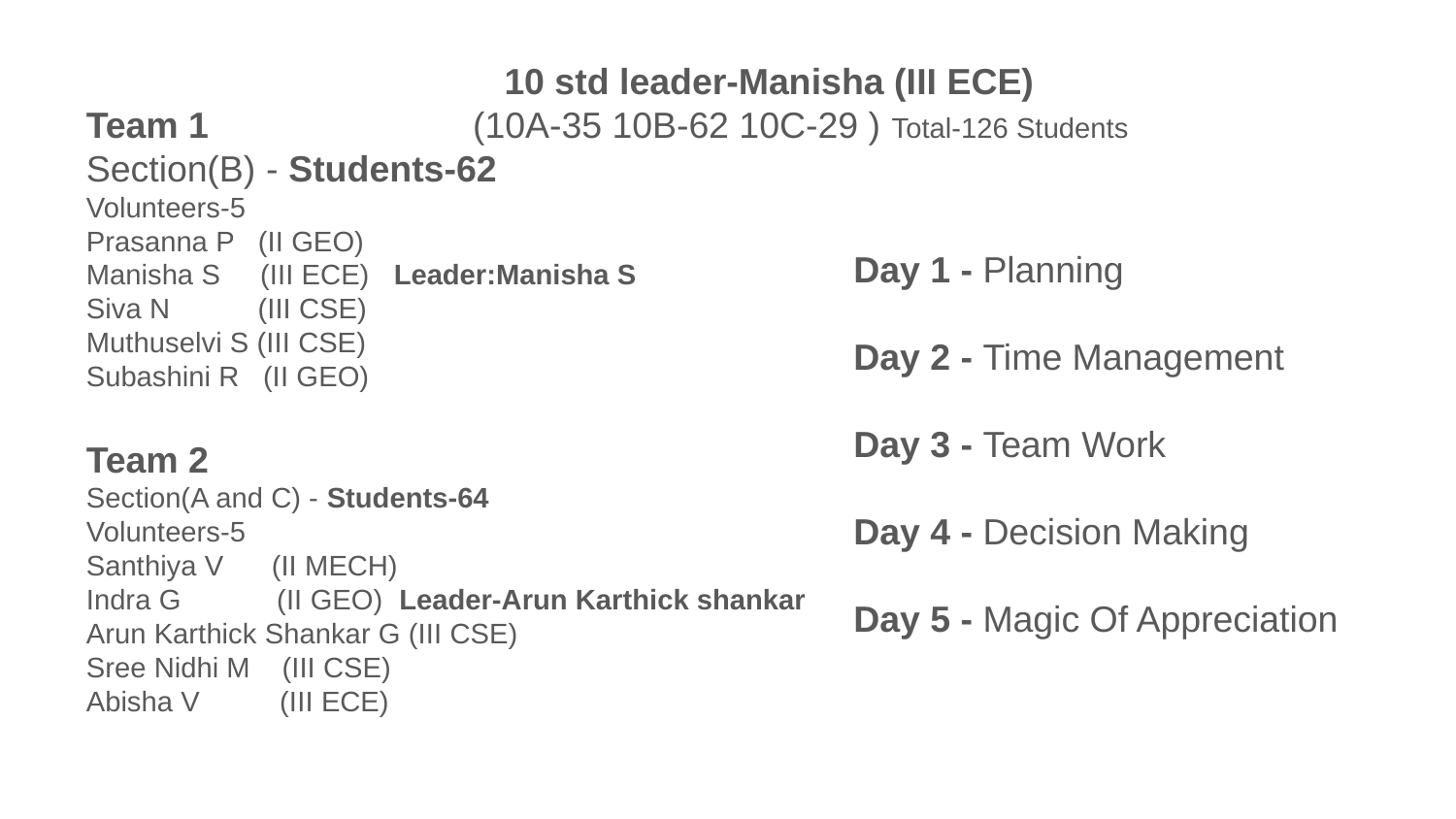

10 std leader-Manisha (III ECE)
Team 1                          (10A-35 10B-62 10C-29 ) Total-126 Students
Section(B) - Students-62
Volunteers-5
Prasanna P   (II GEO)
Manisha S     (III ECE)   Leader:Manisha S
Siva N           (III CSE)
Muthuselvi S (III CSE)
Subashini R   (II GEO)

Team 2
Section(A and C) - Students-64
Volunteers-5
Santhiya V      (II MECH)
Indra G            (II GEO)  Leader-Arun Karthick shankar
Arun Karthick Shankar G (III CSE)
Sree Nidhi M    (III CSE)
Abisha V          (III ECE)
Day 1 - Planning

Day 2 - Time Management

Day 3 - Team Work

Day 4 - Decision Making

Day 5 - Magic Of Appreciation